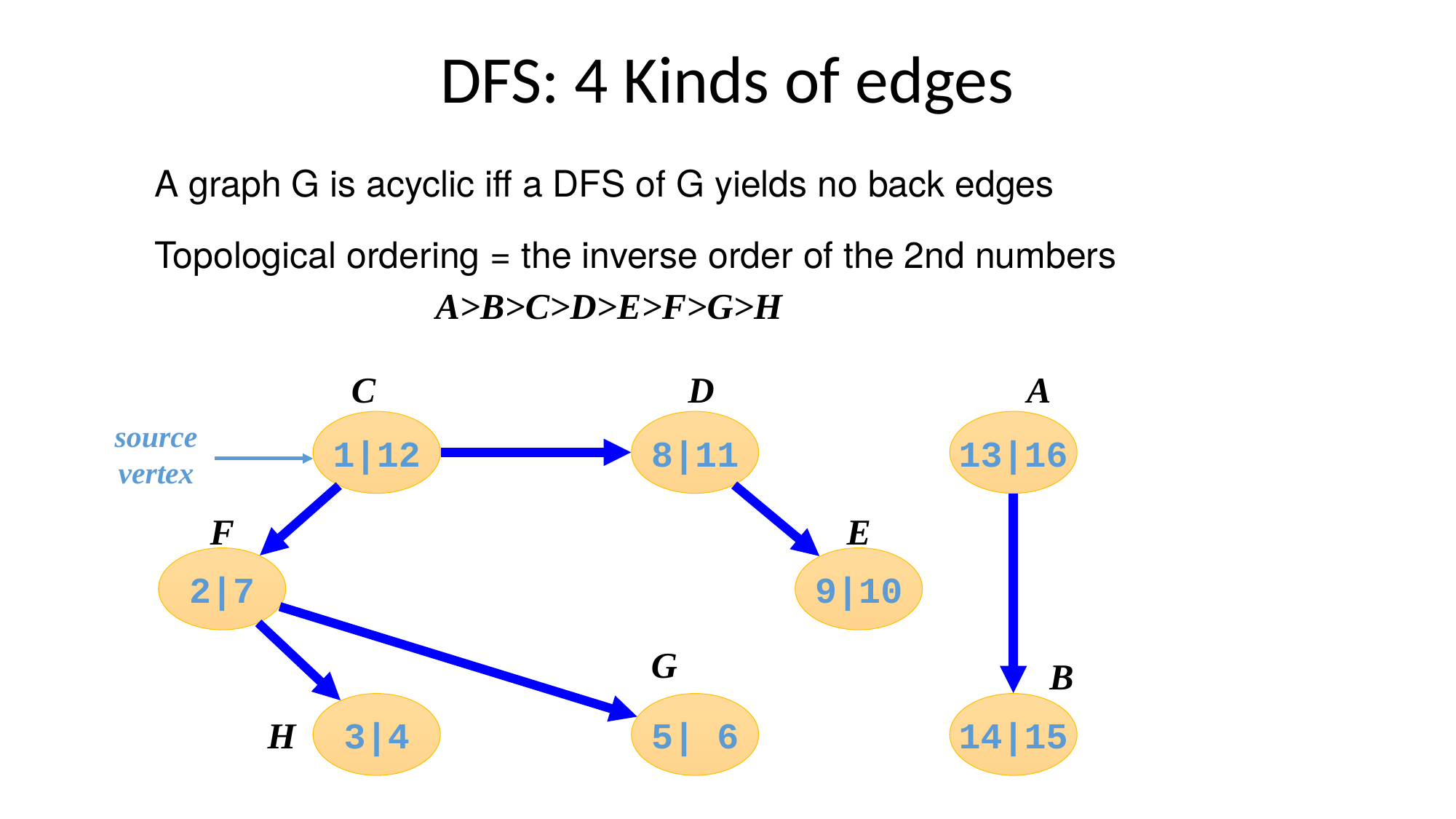

# DFS: 4 Kinds of edges
A graph G is acyclic iff a DFS of G yields no back edges
Topological ordering = the inverse order of the 2nd numbers
A>B>C>D>E>F>G>H
C
D
A
source
vertex

1|12

8|11

13|16

E
F

2|7

9|10

G
B

3|4

5| 6

14|15
H